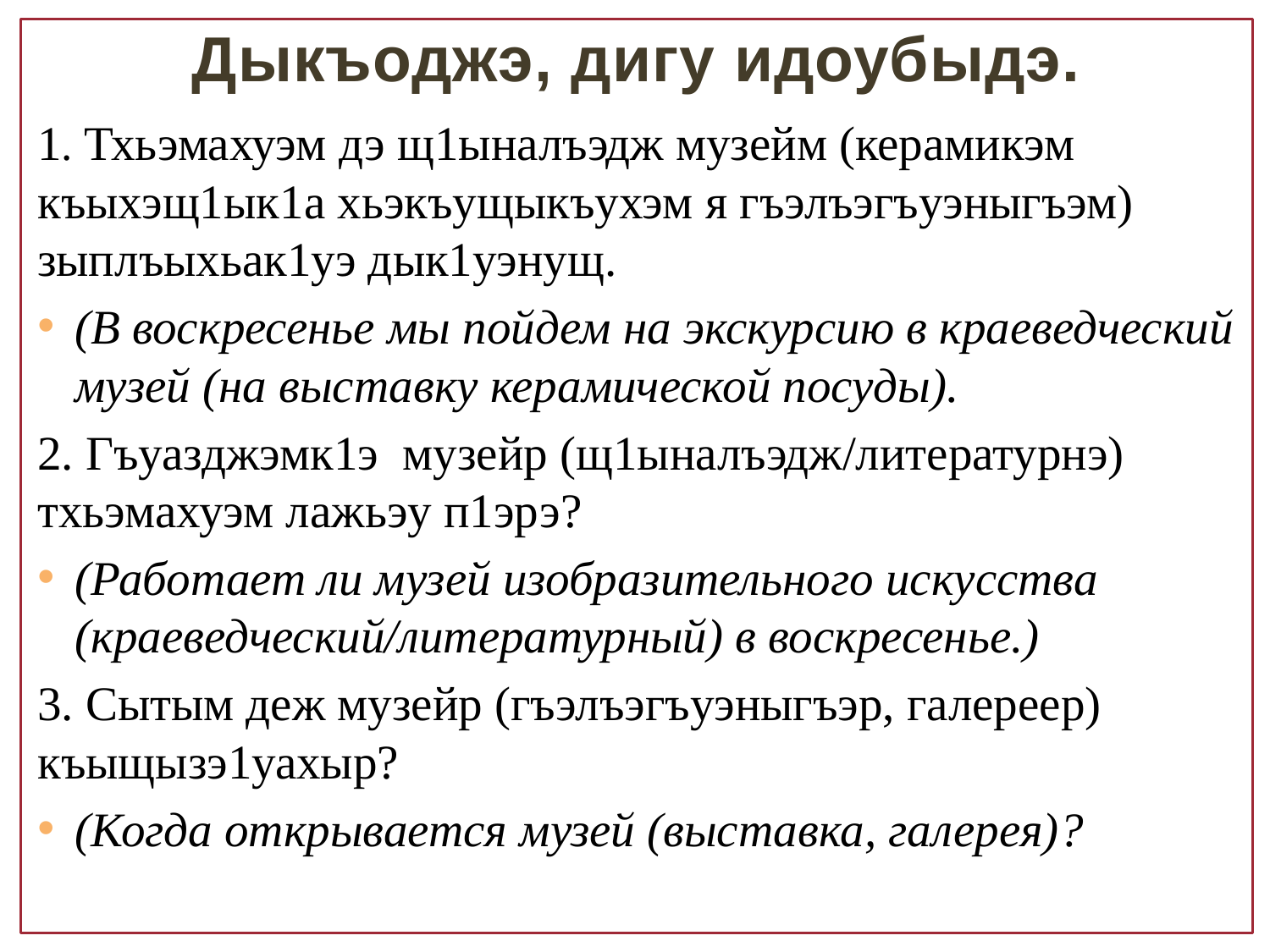

# Дыкъоджэ, дигу идоубыдэ.
1. Тхьэмахуэм дэ щ1ыналъэдж музейм (керамикэм къыхэщ1ык1а хьэкъущыкъухэм я гъэлъэгъуэныгъэм) зыплъыхьак1уэ дык1уэнущ.
(В воскресенье мы пойдем на экскурсию в краеведческий музей (на выставку керамической посуды).
2. Гъуазджэмк1э  музейр (щ1ыналъэдж/литературнэ)  тхьэмахуэм лажьэу п1эрэ?
(Работает ли музей изобразительного искусства (краеведческий/литературный) в воскресенье.)
3. Сытым деж музейр (гъэлъэгъуэныгъэр, галереер) къыщызэ1уахыр?
(Когда открывается музей (выставка, галерея)?